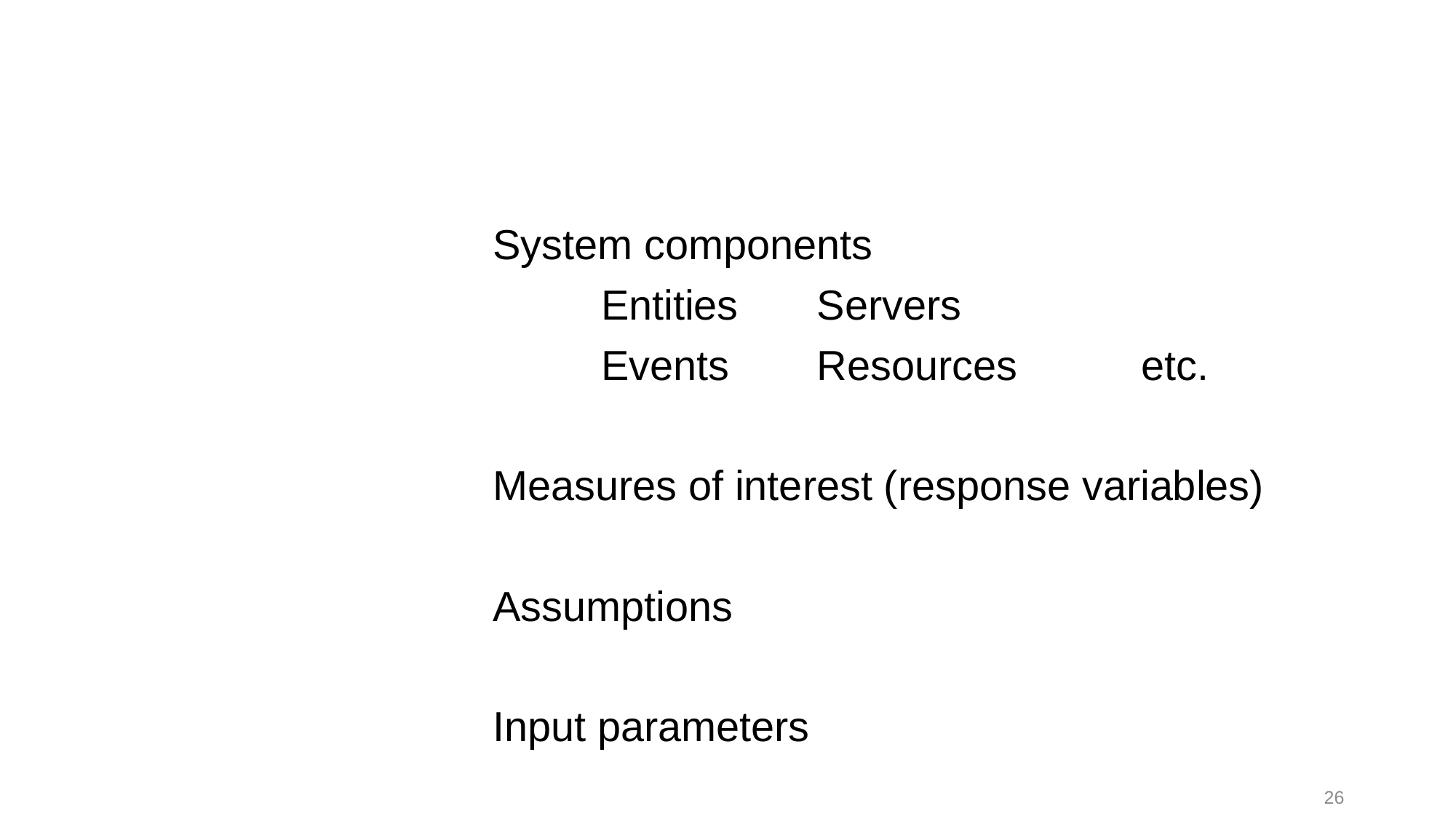

#
System components
	Entities		Servers
	Events		Resources		etc.

Measures of interest (response variables)

Assumptions

Input parameters
26